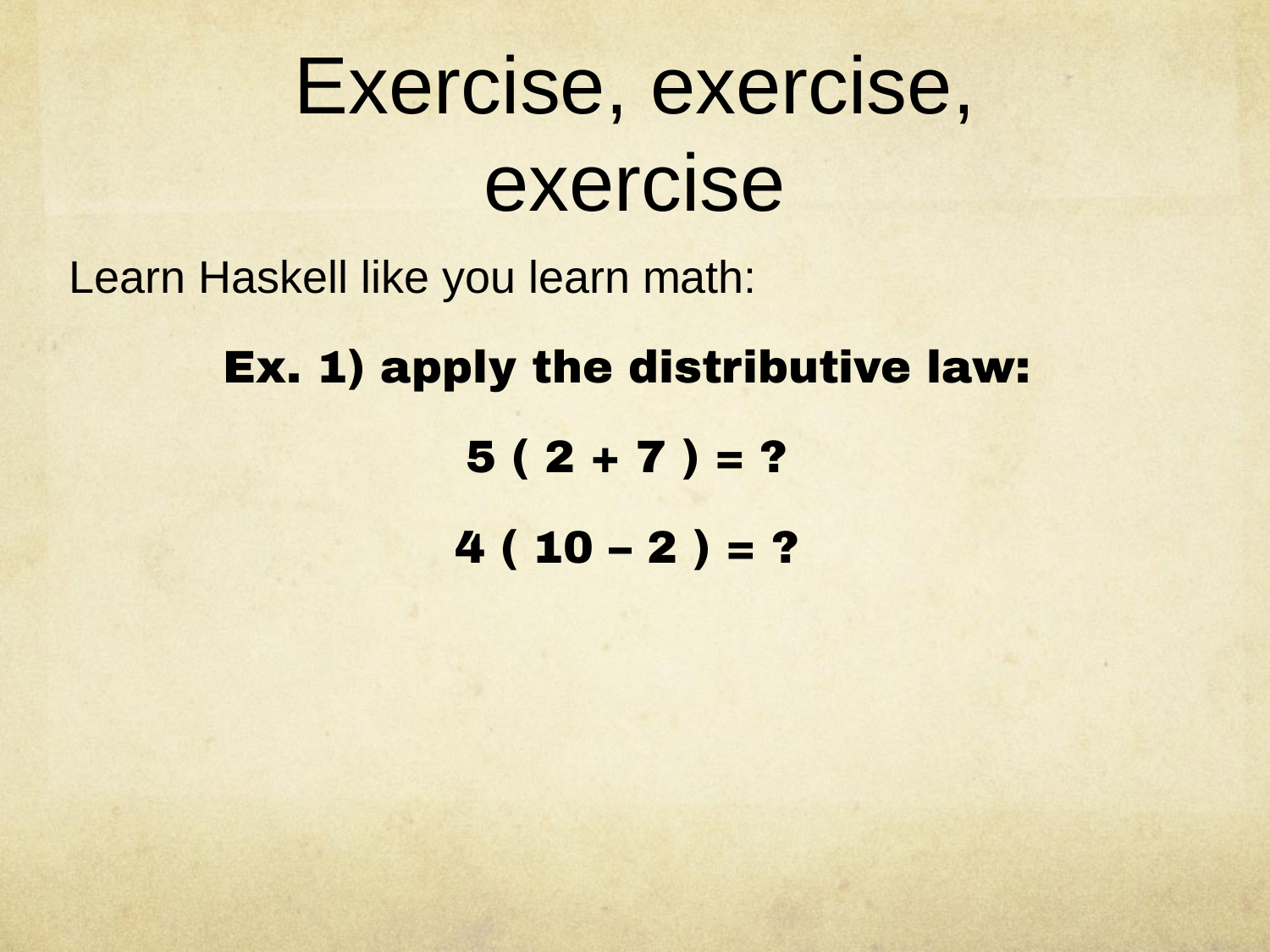

# Exercise, exercise, exercise
Learn Haskell like you learn math:
Ex. 1) apply the distributive law:
5 ( 2 + 7 ) = ?
4 ( 10 – 2 ) = ?